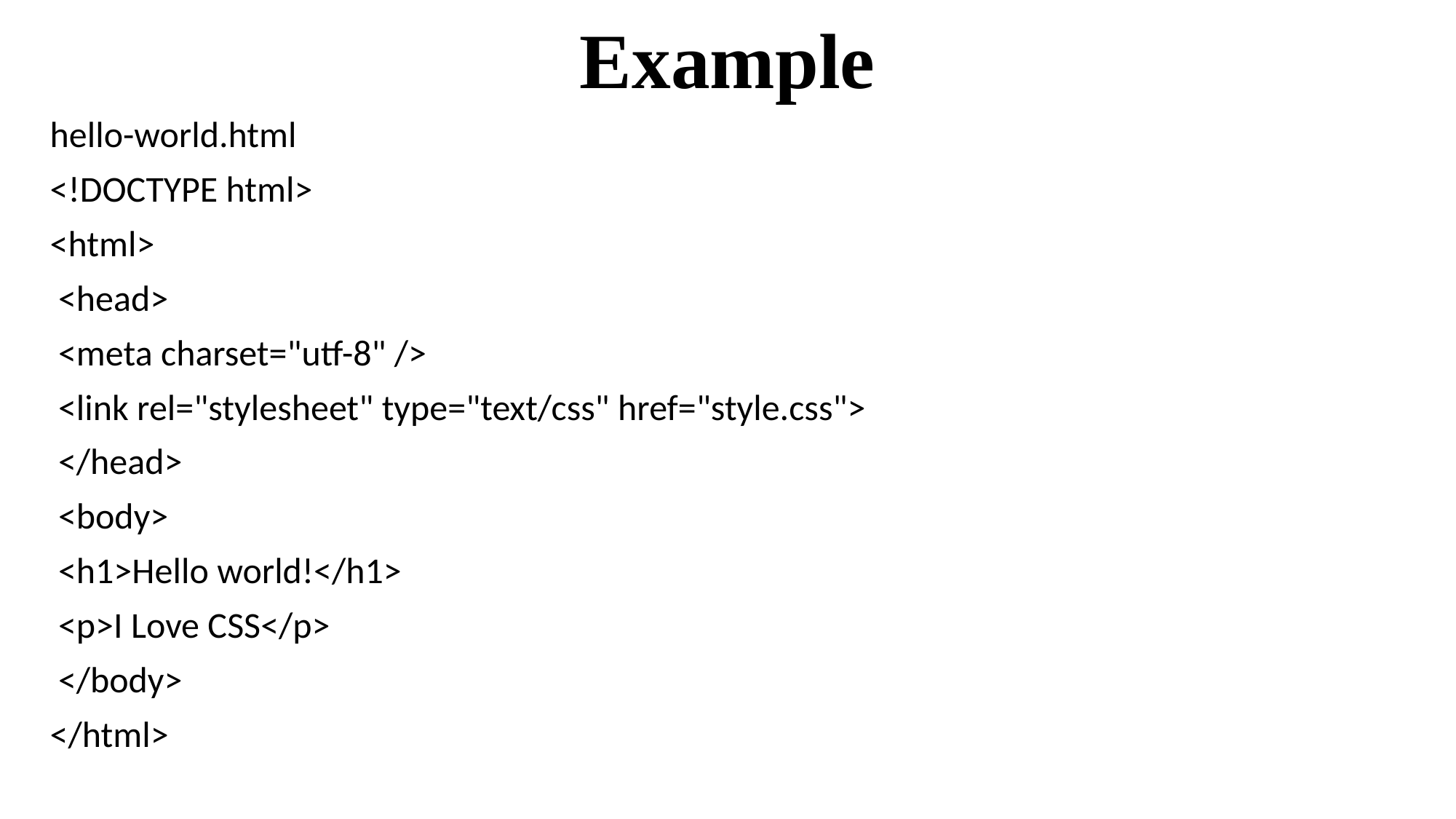

# Example
hello-world.html
<!DOCTYPE html>
<html>
 <head>
 <meta charset="utf-8" />
 <link rel="stylesheet" type="text/css" href="style.css">
 </head>
 <body>
 <h1>Hello world!</h1>
 <p>I Love CSS</p>
 </body>
</html>